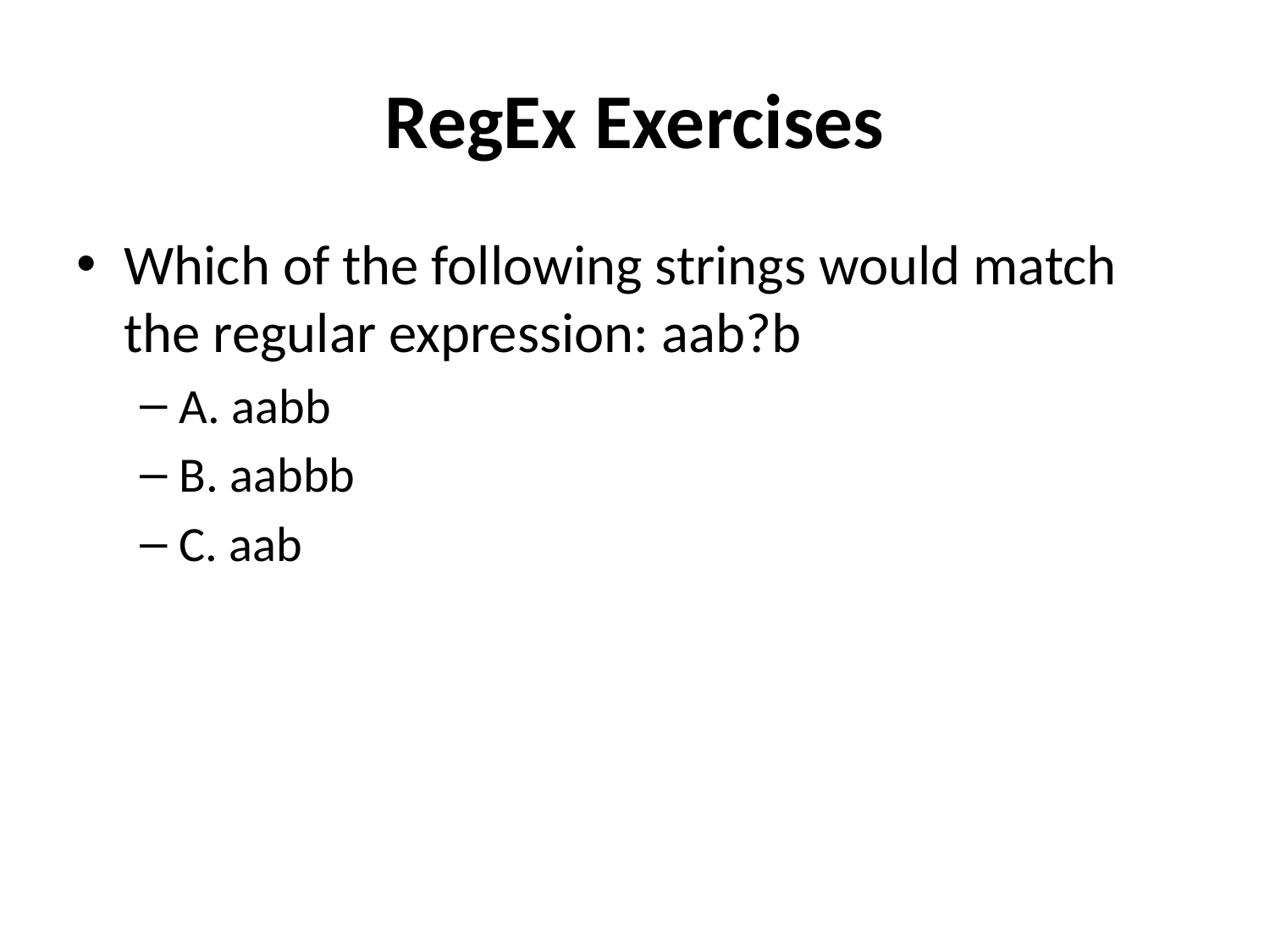

# RegEx Exercises
Which of the following strings would match the regular expression: aab?b
A. aabb
B. aabbb
C. aab